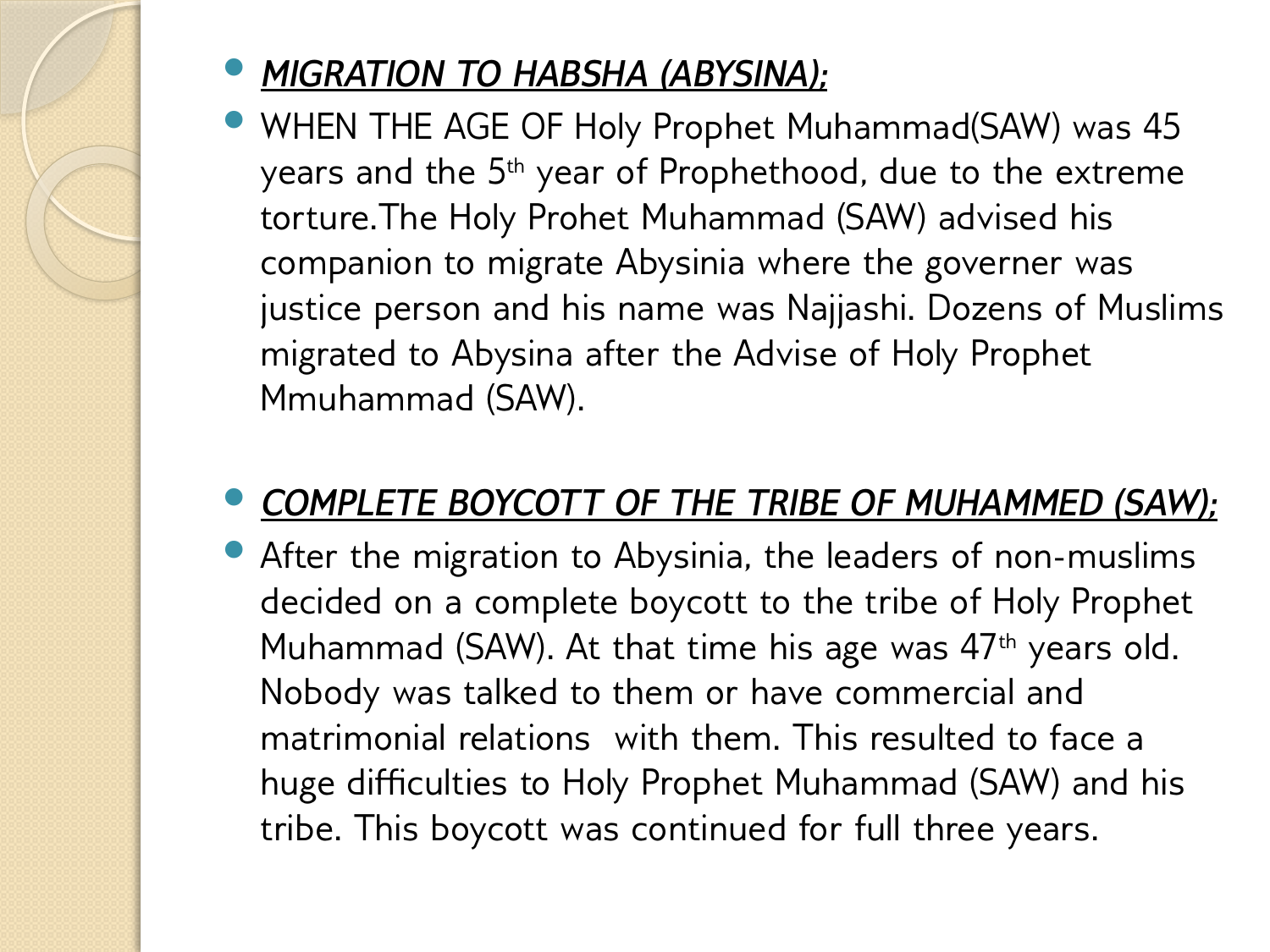

MIGRATION TO HABSHA (ABYSINA);
WHEN THE AGE OF Holy Prophet Muhammad(SAW) was 45 years and the 5th year of Prophethood, due to the extreme torture.The Holy Prohet Muhammad (SAW) advised his companion to migrate Abysinia where the governer was justice person and his name was Najjashi. Dozens of Muslims migrated to Abysina after the Advise of Holy Prophet Mmuhammad (SAW).

COMPLETE BOYCOTT OF THE TRIBE OF MUHAMMED (SAW);
After the migration to Abysinia, the leaders of non-muslims decided on a complete boycott to the tribe of Holy Prophet Muhammad (SAW). At that time his age was 47th years old. Nobody was talked to them or have commercial and matrimonial relations  with them. This resulted to face a huge difficulties to Holy Prophet Muhammad (SAW) and his tribe. This boycott was continued for full three years.